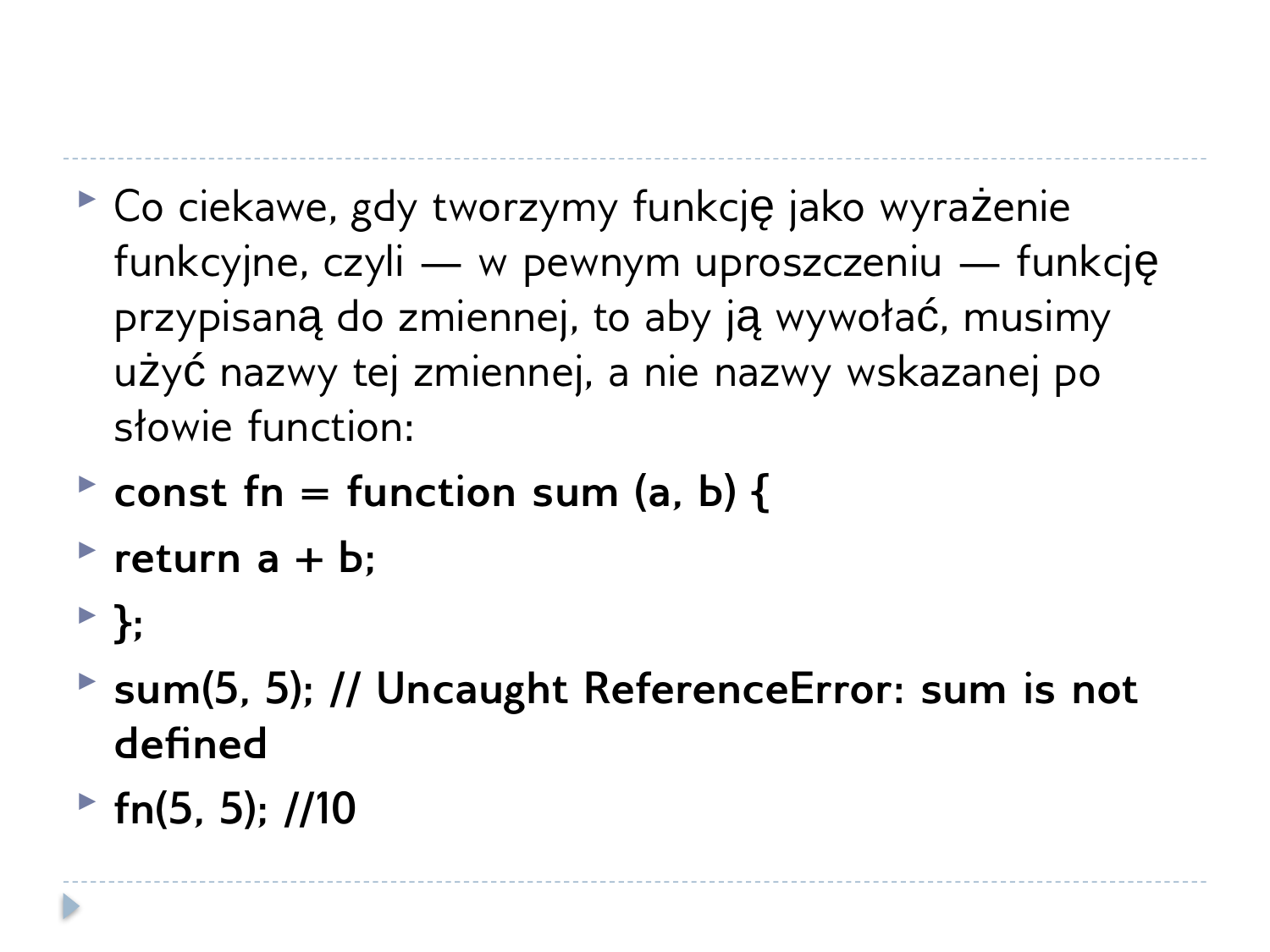

#
Co ciekawe, gdy tworzymy funkcję jako wyrażenie funkcyjne, czyli — w pewnym uproszczeniu — funkcję przypisaną do zmiennej, to aby ją wywołać, musimy użyć nazwy tej zmiennej, a nie nazwy wskazanej po słowie function:
const fn = function sum (a, b) {
return a + b;
};
sum(5, 5); // Uncaught ReferenceError: sum is not defined
fn(5, 5); //10